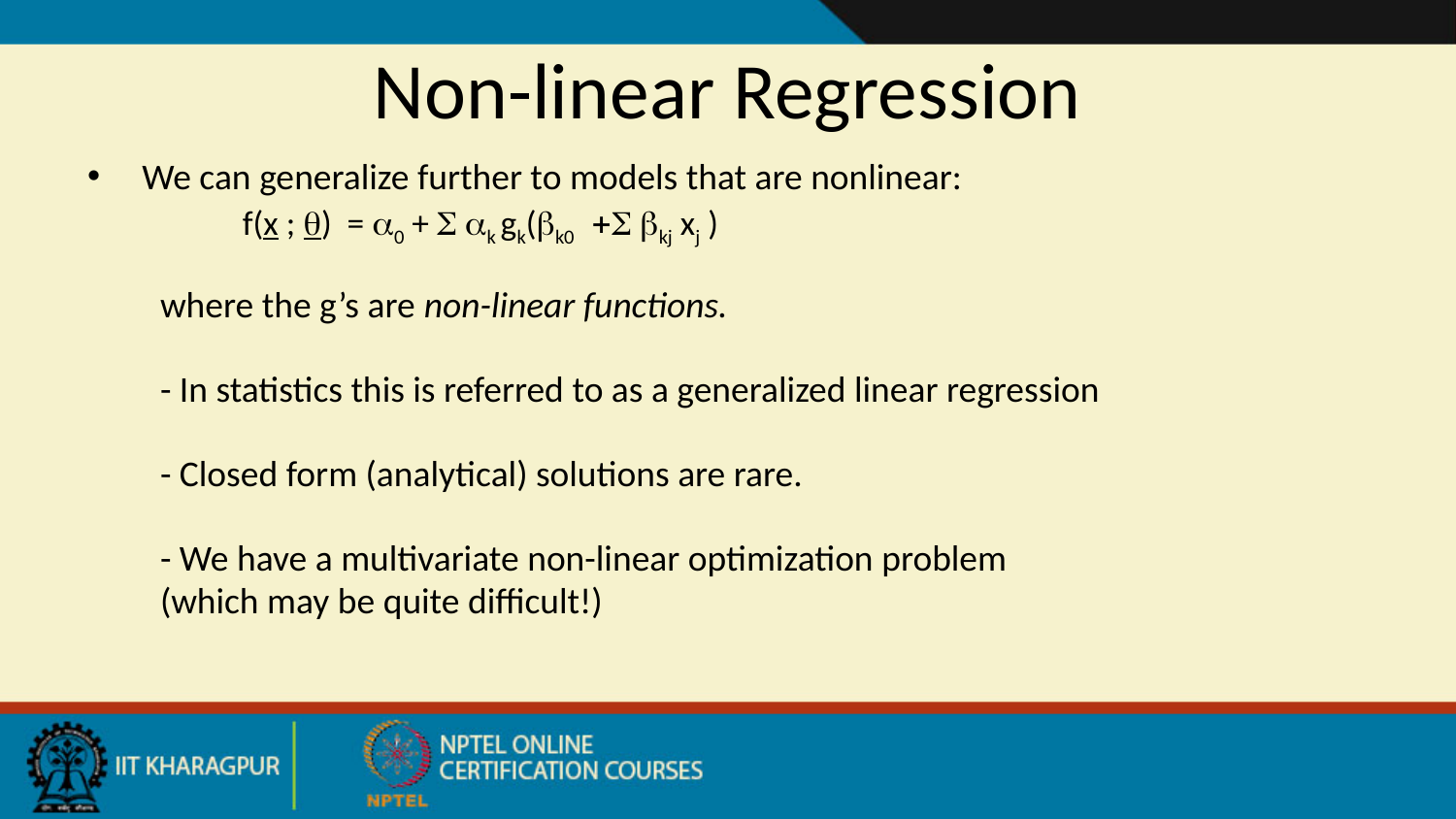

# Non-linear Regression
We can generalize further to models that are nonlinear:
          f(x ; θ)  = α0 + Σ αk gk(βk0 +Σ βkj xj )

where the g’s are non-linear functions.

- In statistics this is referred to as a generalized linear regression

- Closed form (analytical) solutions are rare.

- We have a multivariate non-linear optimization problem
(which may be quite difficult!)